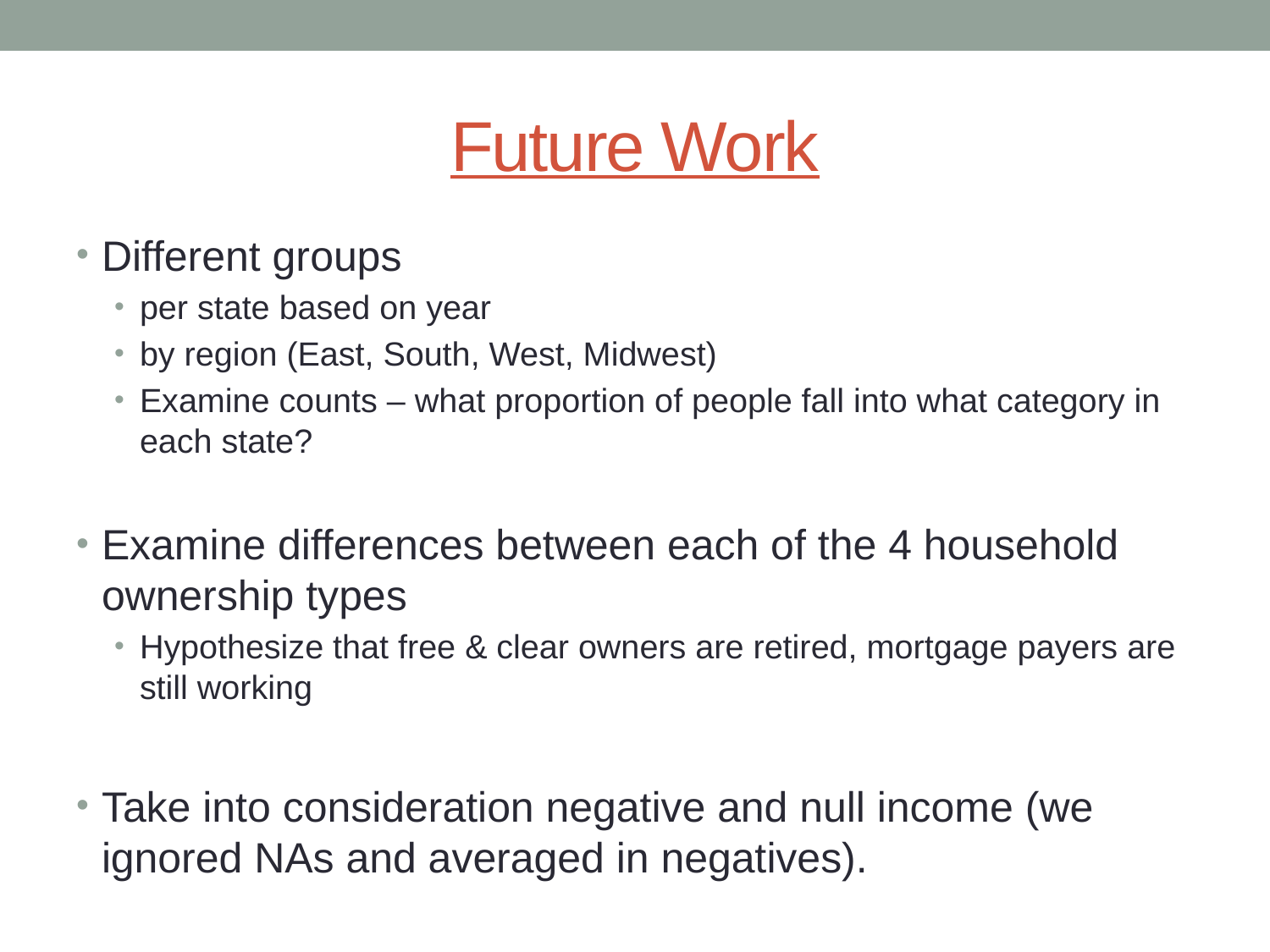

# Future Work
Different groups
per state based on year
by region (East, South, West, Midwest)
Examine counts – what proportion of people fall into what category in each state?

Examine differences between each of the 4 household ownership types
Hypothesize that free & clear owners are retired, mortgage payers are still working

Take into consideration negative and null income (we ignored NAs and averaged in negatives).